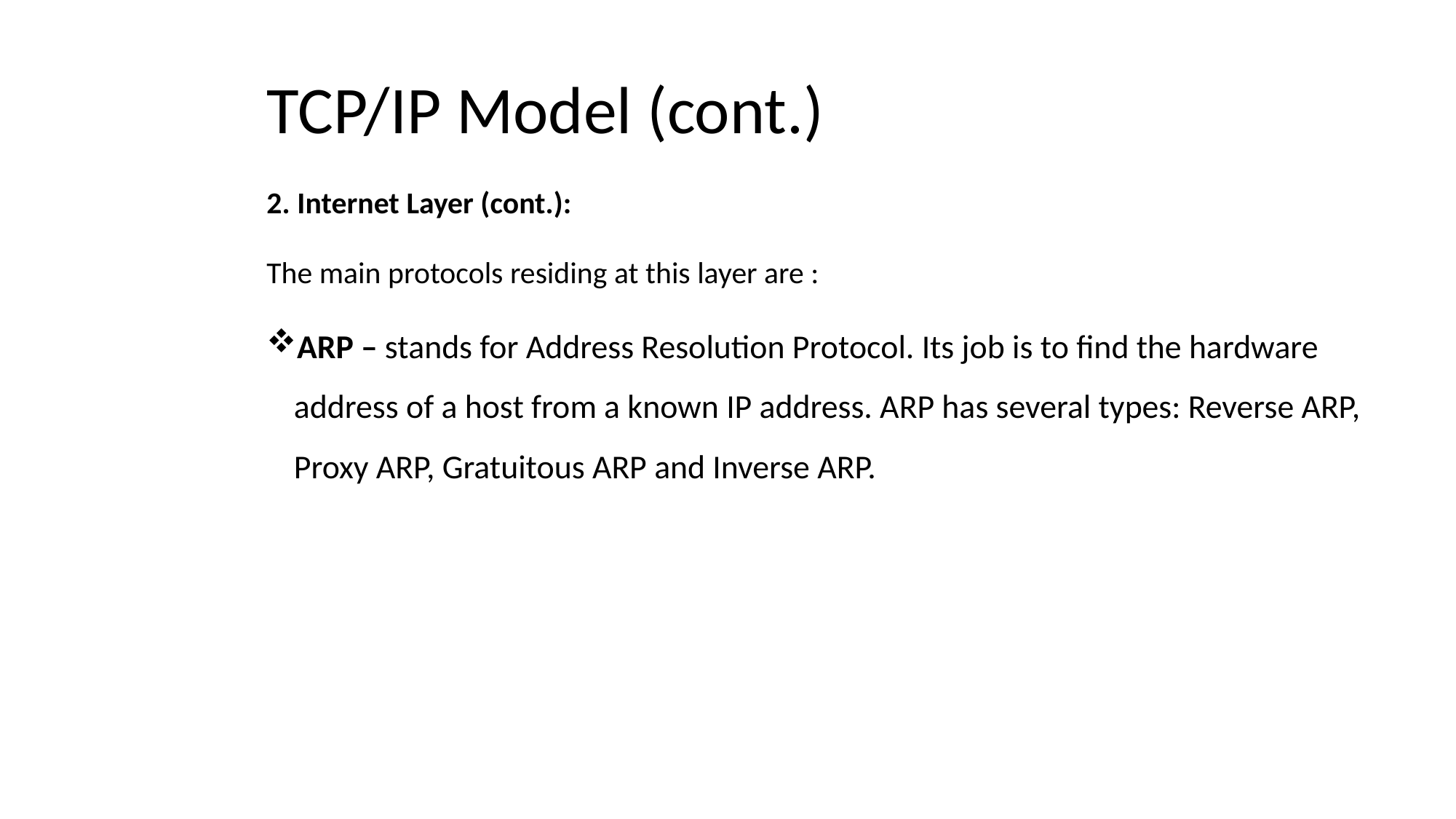

# TCP/IP Model (cont.)
2. Internet Layer (cont.):
The main protocols residing at this layer are :
ARP – stands for Address Resolution Protocol. Its job is to find the hardware address of a host from a known IP address. ARP has several types: Reverse ARP, Proxy ARP, Gratuitous ARP and Inverse ARP.